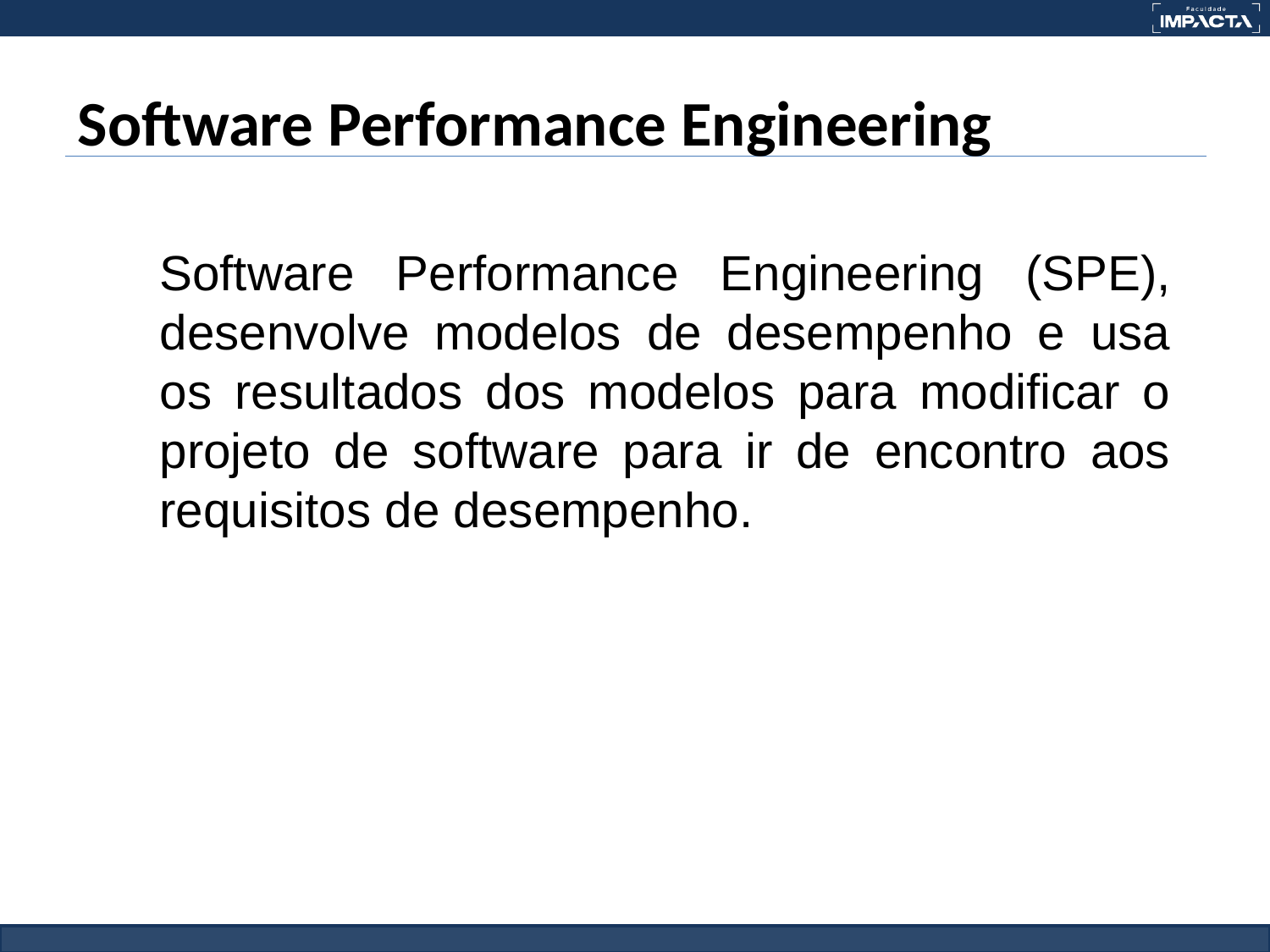

# Software Performance Engineering
Software Performance Engineering (SPE), desenvolve modelos de desempenho e usa os resultados dos modelos para modificar o projeto de software para ir de encontro aos requisitos de desempenho.